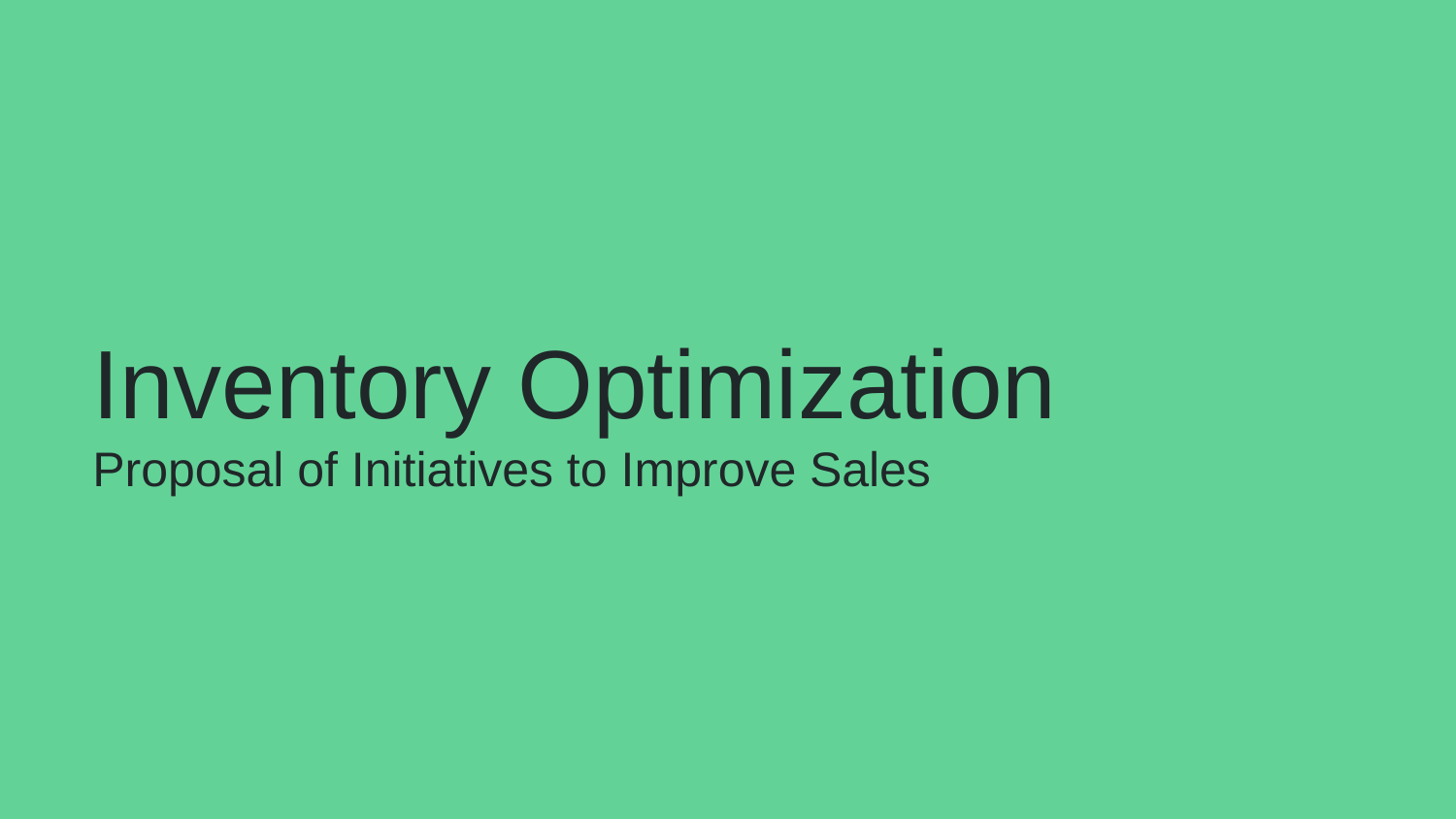

# Inventory Optimization
Proposal of Initiatives to Improve Sales